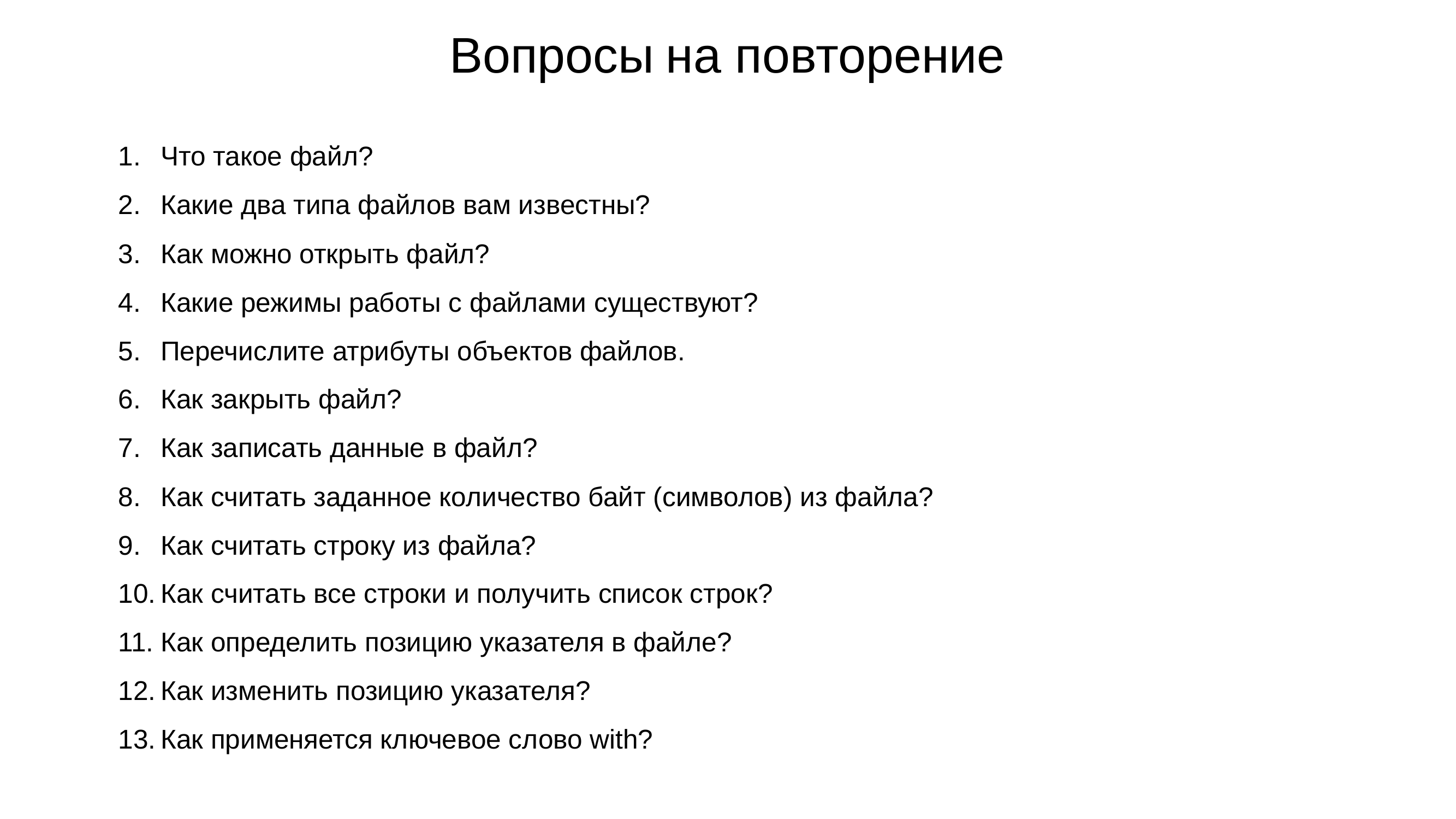

# Вопросы на повторение
Что такое файл?
Какие два типа файлов вам известны?
Как можно открыть файл?
Какие режимы работы с файлами существуют?
Перечислите атрибуты объектов файлов.
Как закрыть файл?
Как записать данные в файл?
Как считать заданное количество байт (символов) из файла?
Как считать строку из файла?
Как считать все строки и получить список строк?
Как определить позицию указателя в файле?
Как изменить позицию указателя?
Как применяется ключевое слово with?